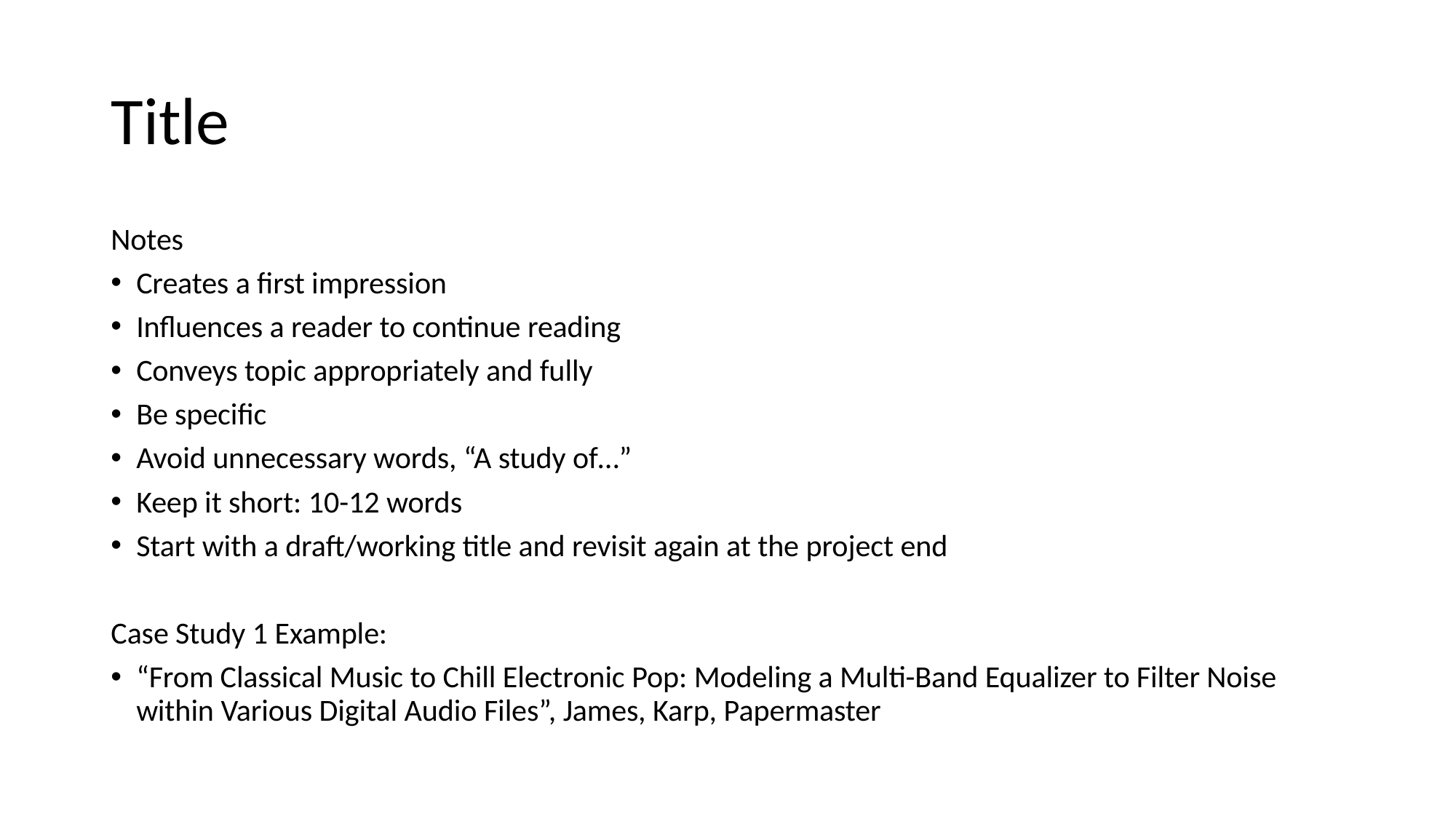

# Title
Notes
Creates a first impression
Influences a reader to continue reading
Conveys topic appropriately and fully
Be specific
Avoid unnecessary words, “A study of…”
Keep it short: 10-12 words
Start with a draft/working title and revisit again at the project end

Case Study 1 Example:
“From Classical Music to Chill Electronic Pop: Modeling a Multi-Band Equalizer to Filter Noise within Various Digital Audio Files”, James, Karp, Papermaster